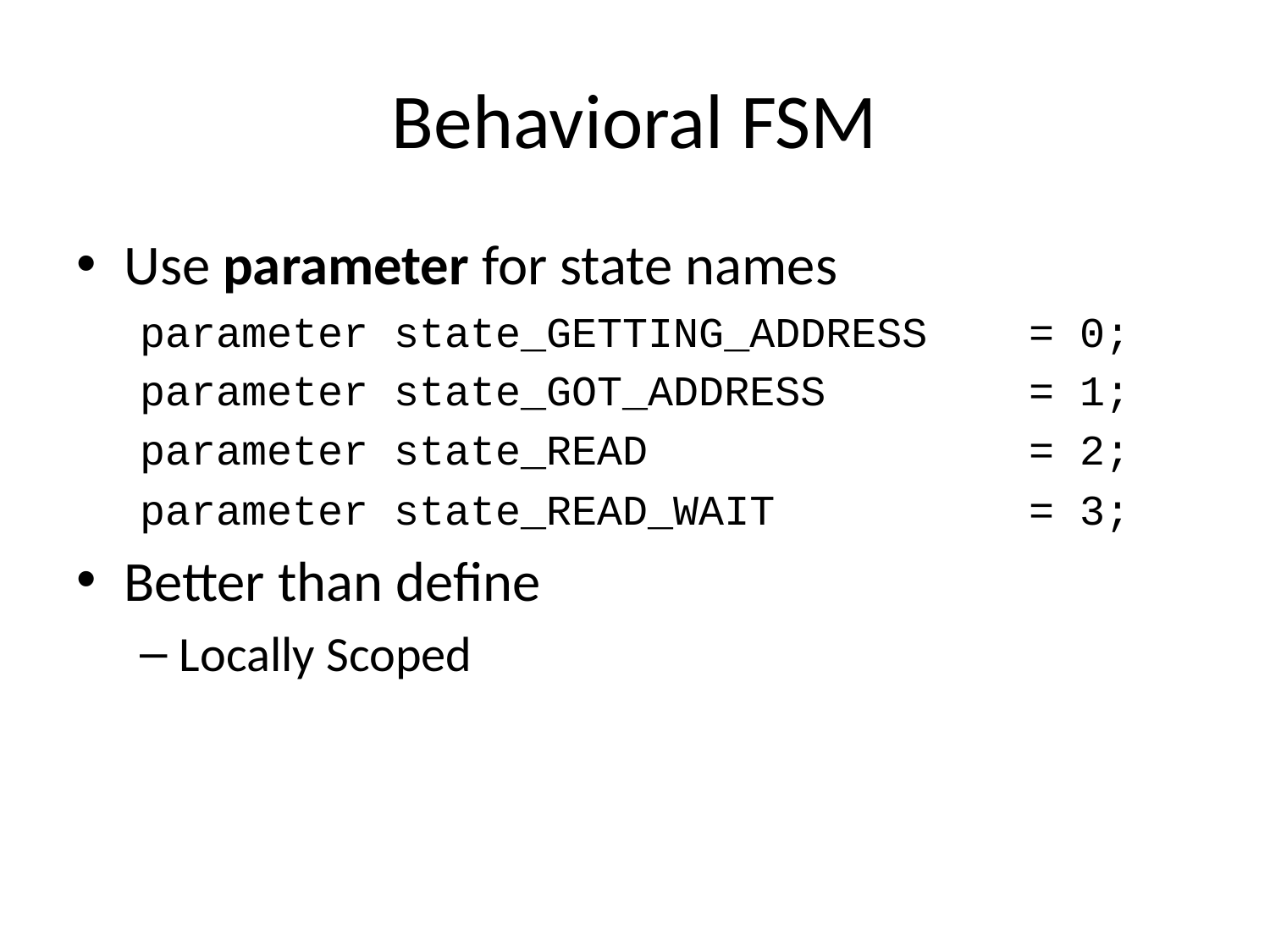

# Behavioral FSM
Use parameter for state names
parameter state_GETTING_ADDRESS	= 0;
parameter state_GOT_ADDRESS		= 1;
parameter state_READ			= 2;
parameter state_READ_WAIT		= 3;
Better than define
Locally Scoped